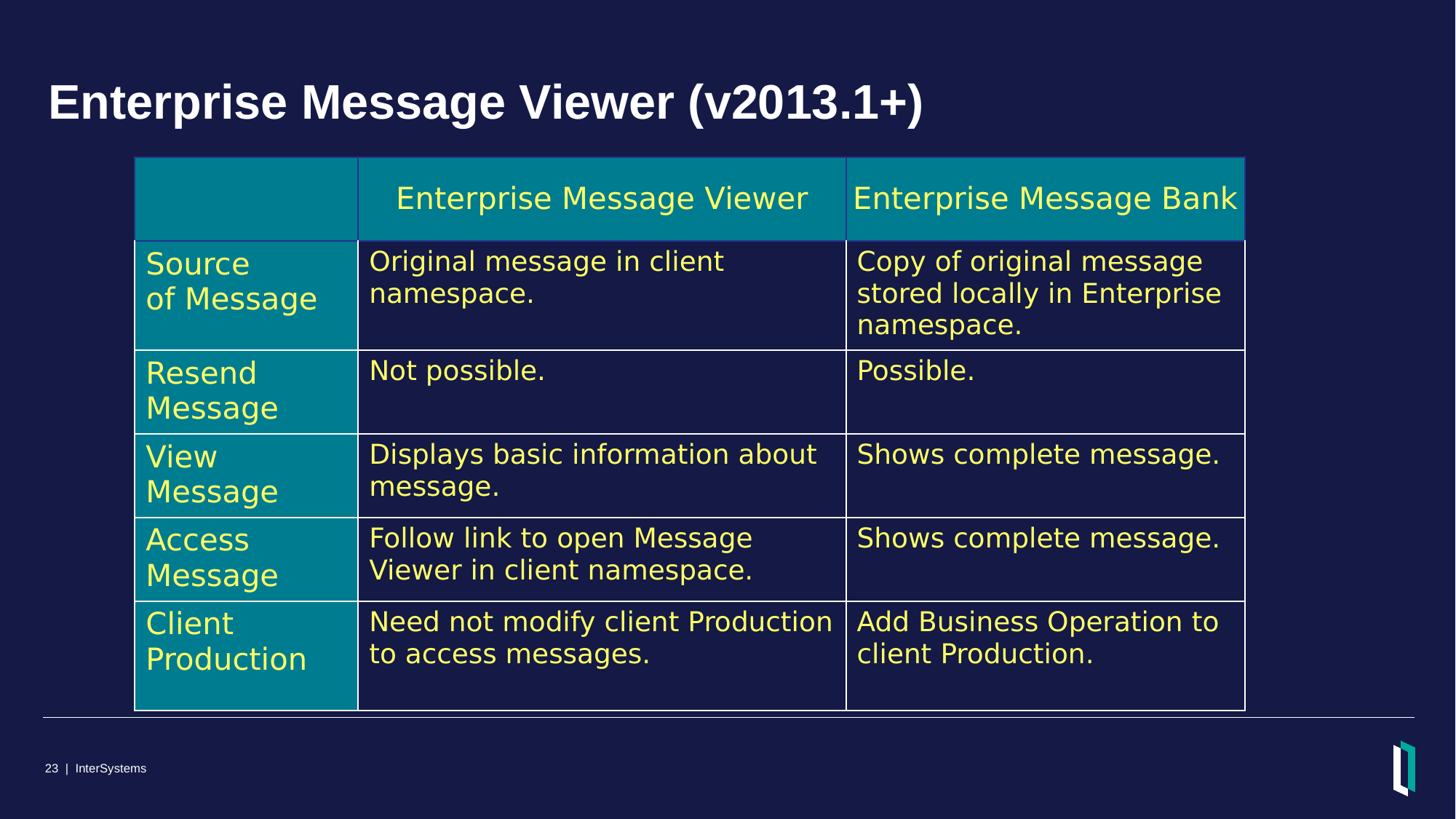

# Enterprise Message Viewer (v2013.1+)
|  | Enterprise Message Viewer | Enterprise Message Bank |
| --- | --- | --- |
| Source of Message | Original message in client namespace. | Copy of original message stored locally in Enterprise namespace. |
| Resend Message | Not possible. | Possible. |
| View Message | Displays basic information about message. | Shows complete message. |
| Access Message | Follow link to open Message Viewer in client namespace. | Shows complete message. |
| Client Production | Need not modify client Production to access messages. | Add Business Operation to client Production. |